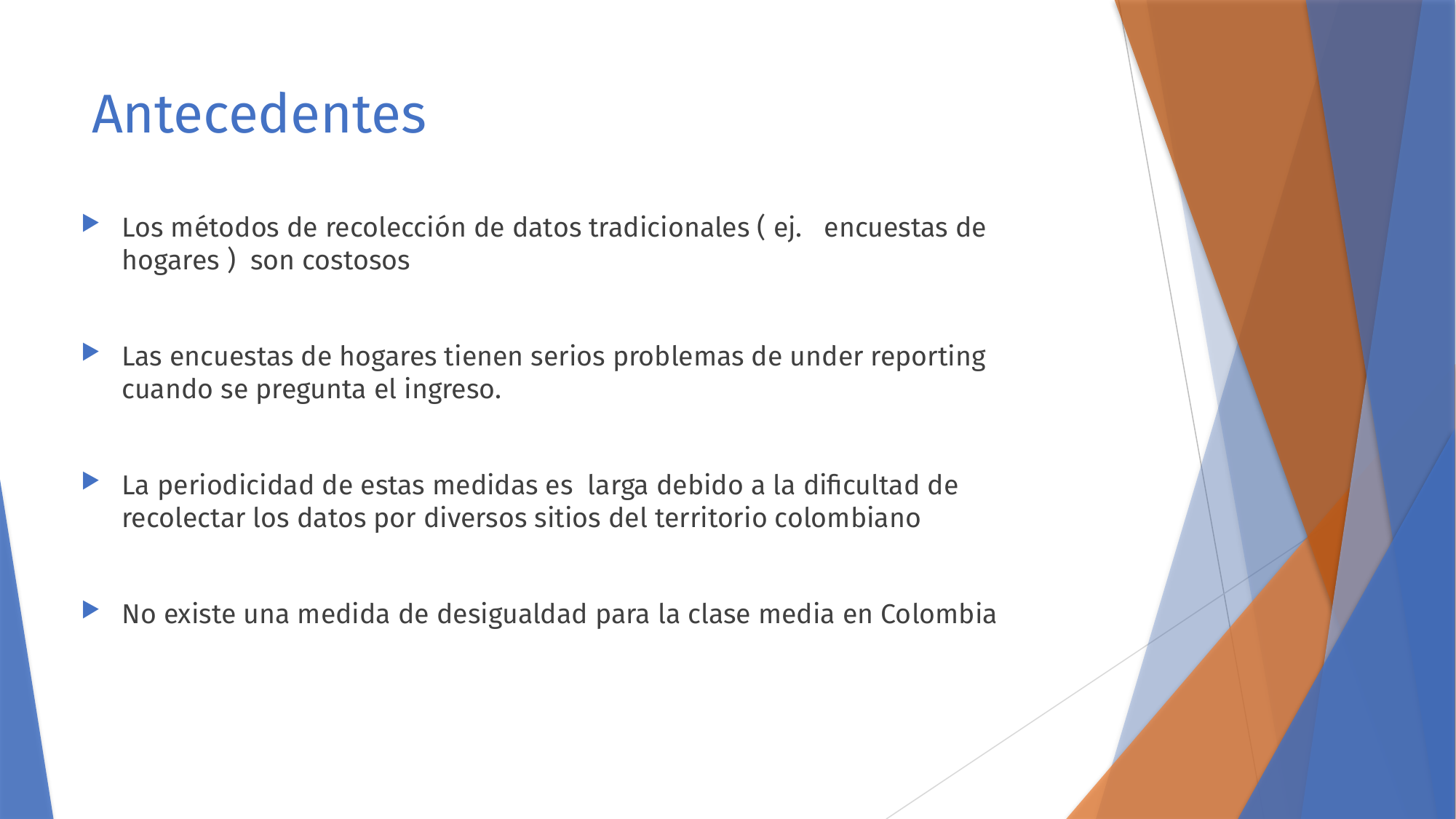

# Antecedentes
Los métodos de recolección de datos tradicionales ( ej.   encuestas de hogares )  son costosos

Las encuestas de hogares tienen serios problemas de under reporting cuando se pregunta el ingreso.

La periodicidad de estas medidas es  larga debido a la dificultad de recolectar los datos por diversos sitios del territorio colombiano

No existe una medida de desigualdad para la clase media en Colombia